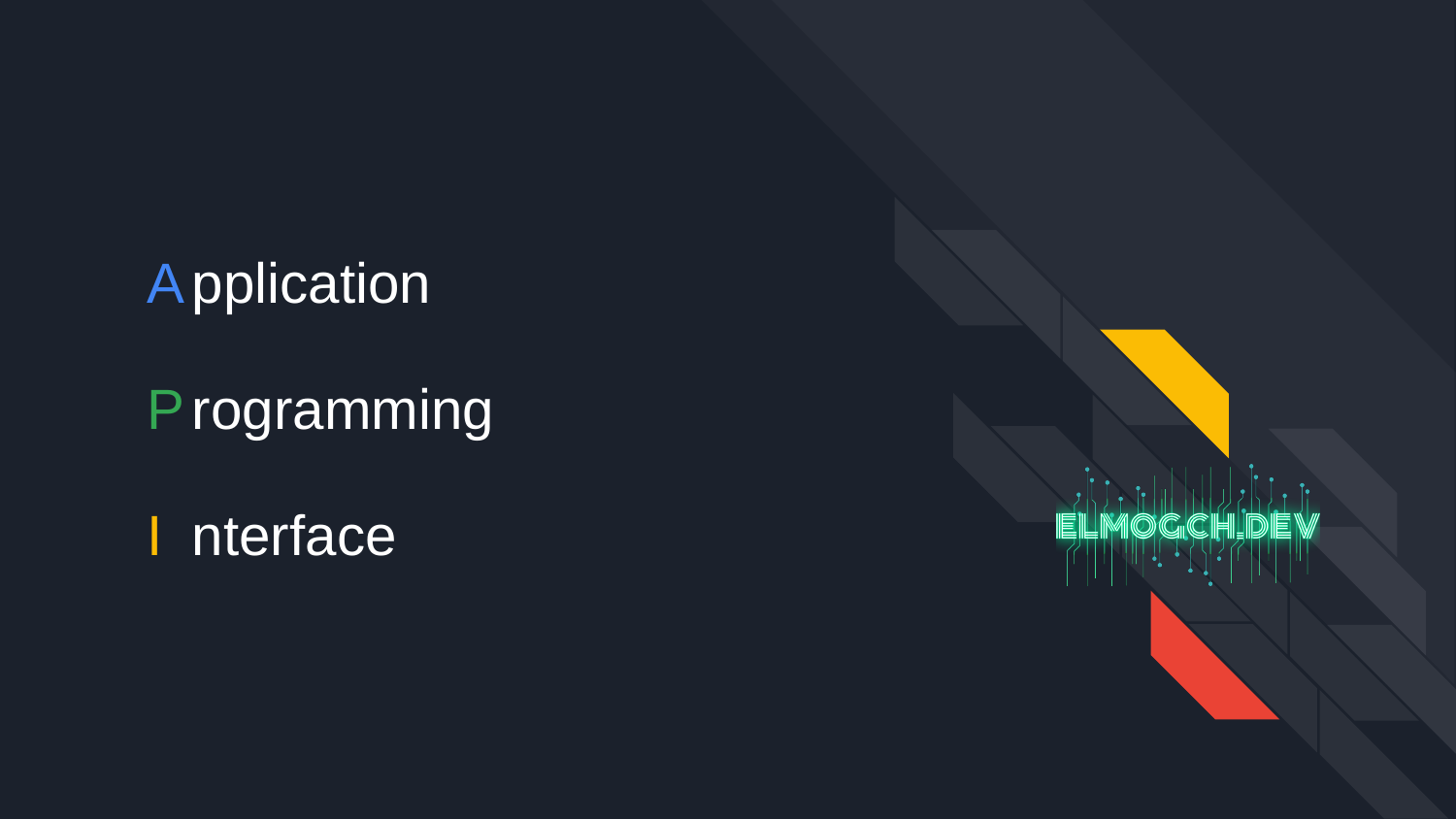

# A

P

I
pplication

rogramming

nterface